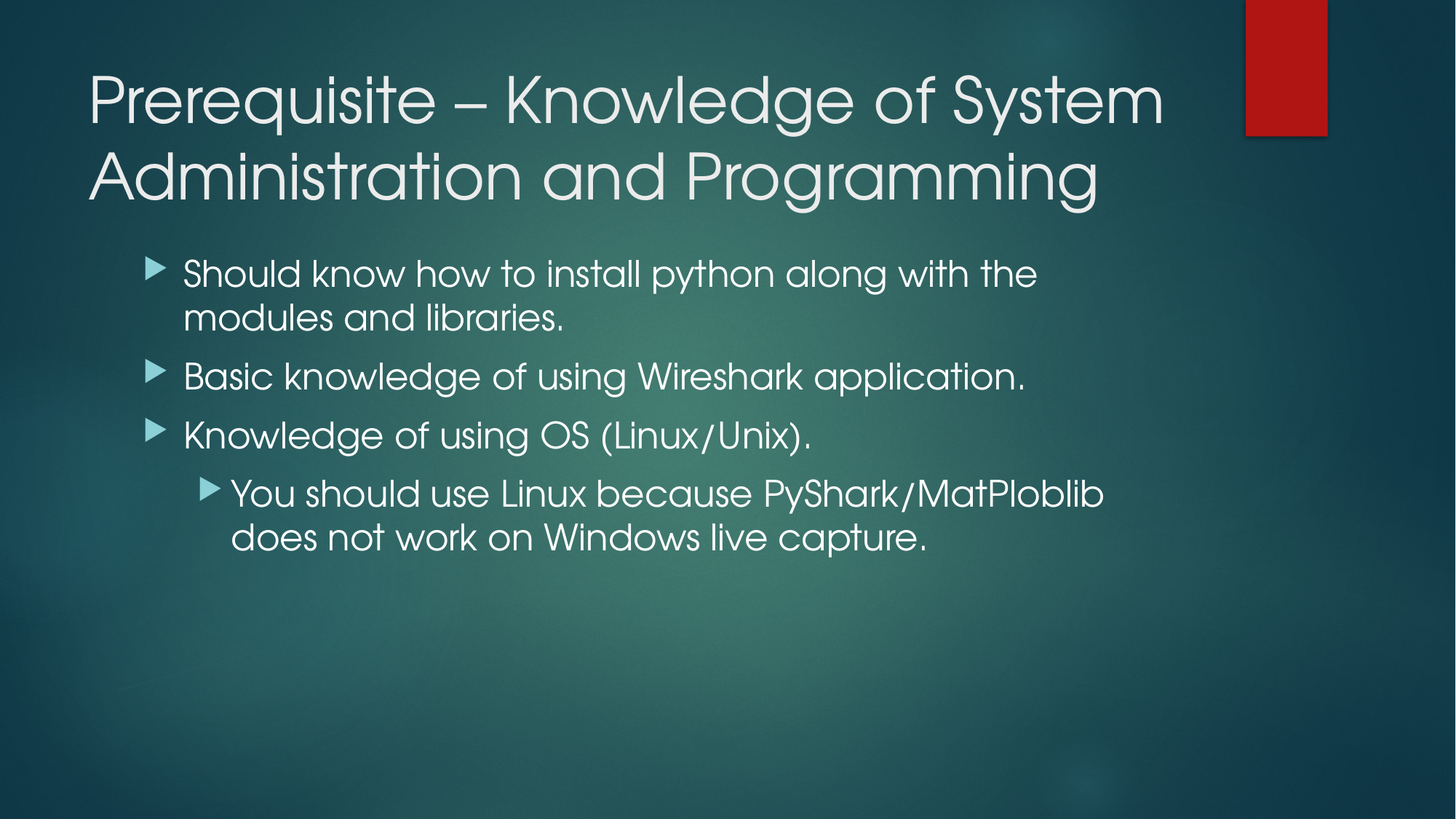

# Prerequisite – Knowledge of System Administration and Programming
Should know how to install python along with the modules and libraries.
Basic knowledge of using Wireshark application.
Knowledge of using OS (Linux/Unix).
You should use Linux because PyShark/MatPloblib does not work on Windows live capture.